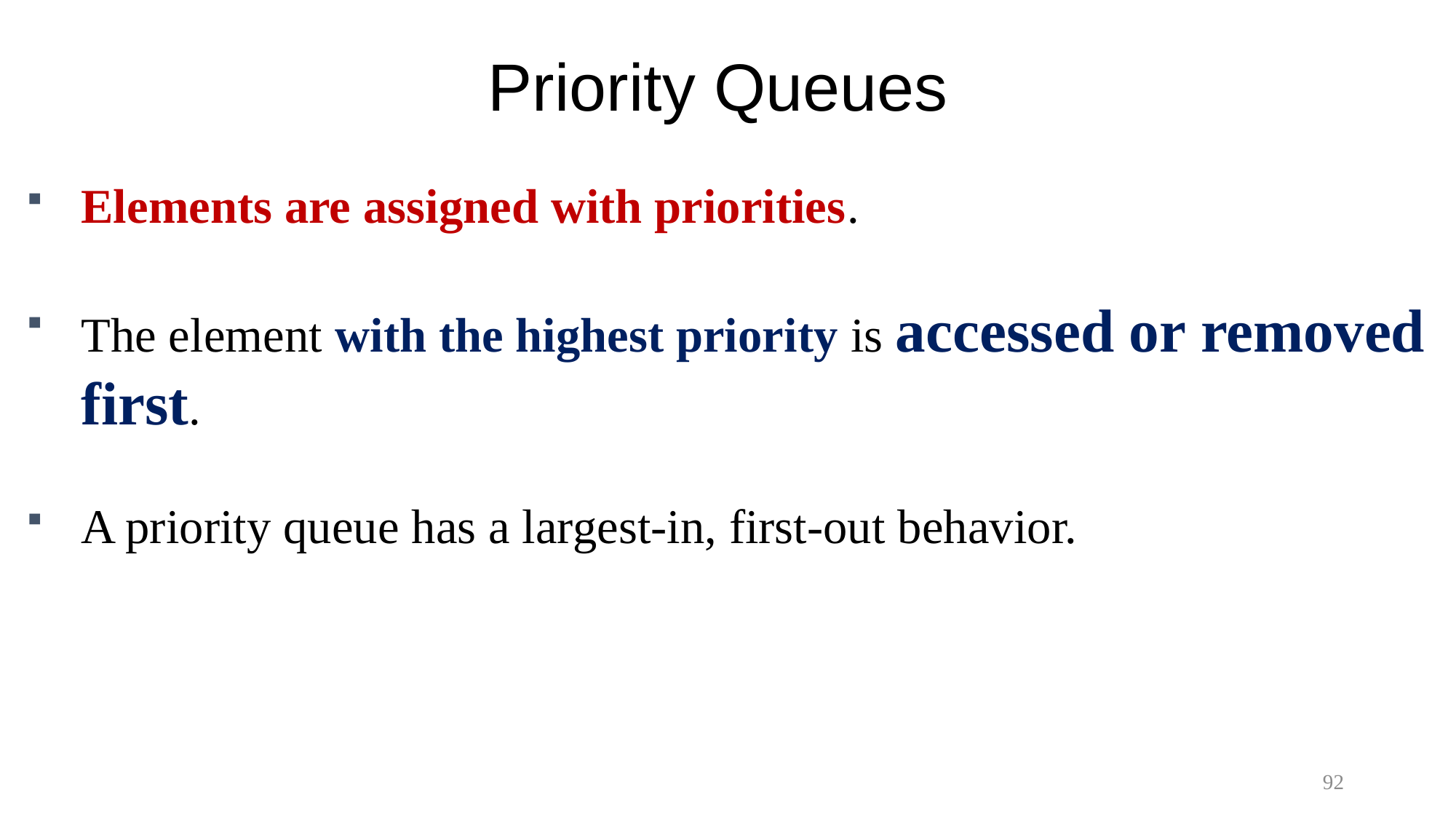

# Priority Queues
Elements are assigned with priorities.

The element with the highest priority is accessed or removed first.

A priority queue has a largest-in, first-out behavior.

92